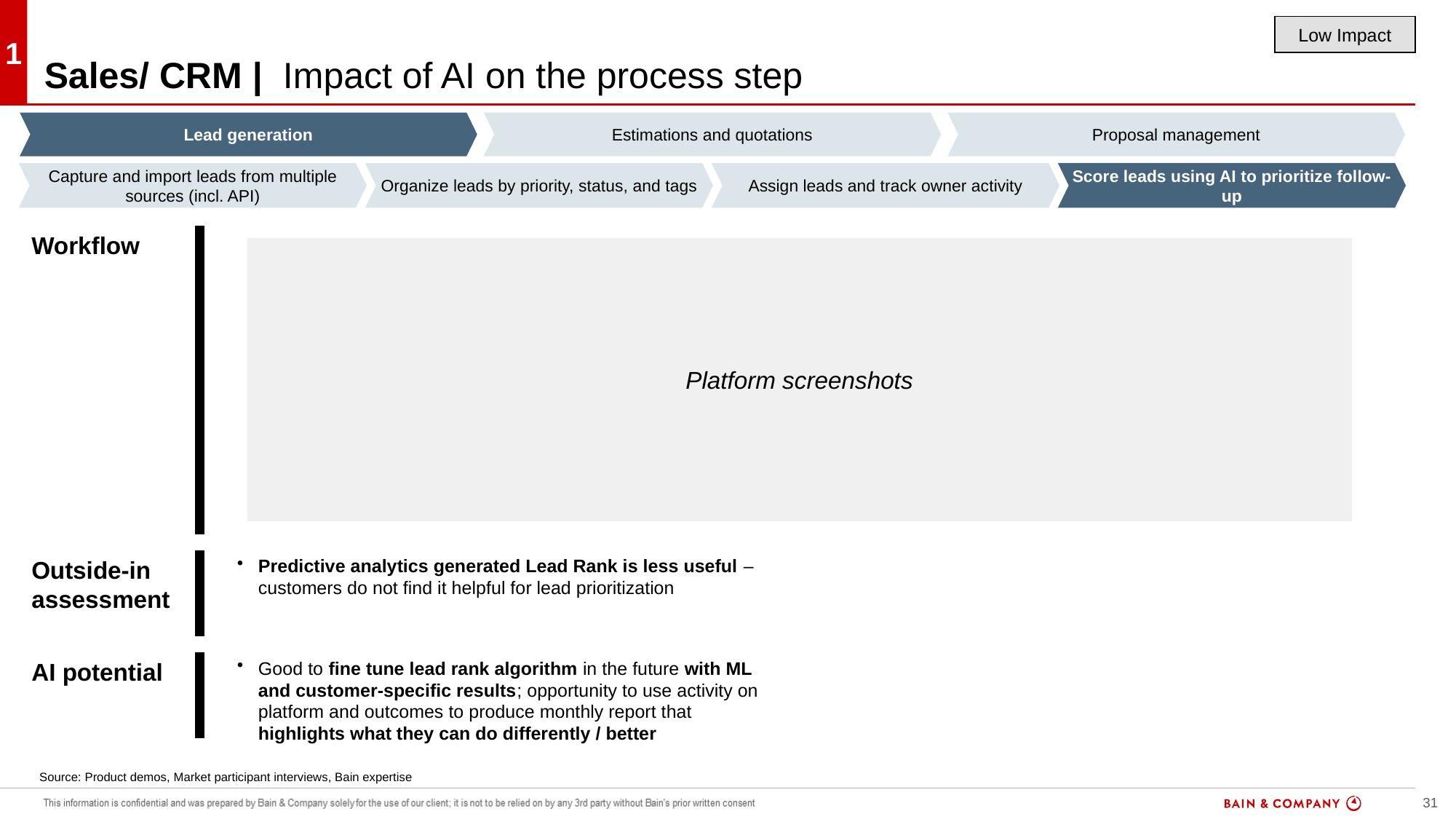

1

# Sales/ CRM |  Impact of AI on the process step
Low Impact
Lead generation
Estimations and quotations
Proposal management
Capture and import leads from multiple sources (incl. API)
Organize leads by priority, status, and tags
Assign leads and track owner activity
Score leads using AI to prioritize follow-up
Workflow
Platform screenshots
Outside-in assessment
Predictive analytics generated Lead Rank is less useful –customers do not find it helpful for lead prioritization
AI potential
Good to fine tune lead rank algorithm in the future with ML and customer-specific results; opportunity to use activity on platform and outcomes to produce monthly report that highlights what they can do differently / better

Source: Product demos, Market participant interviews, Bain expertise